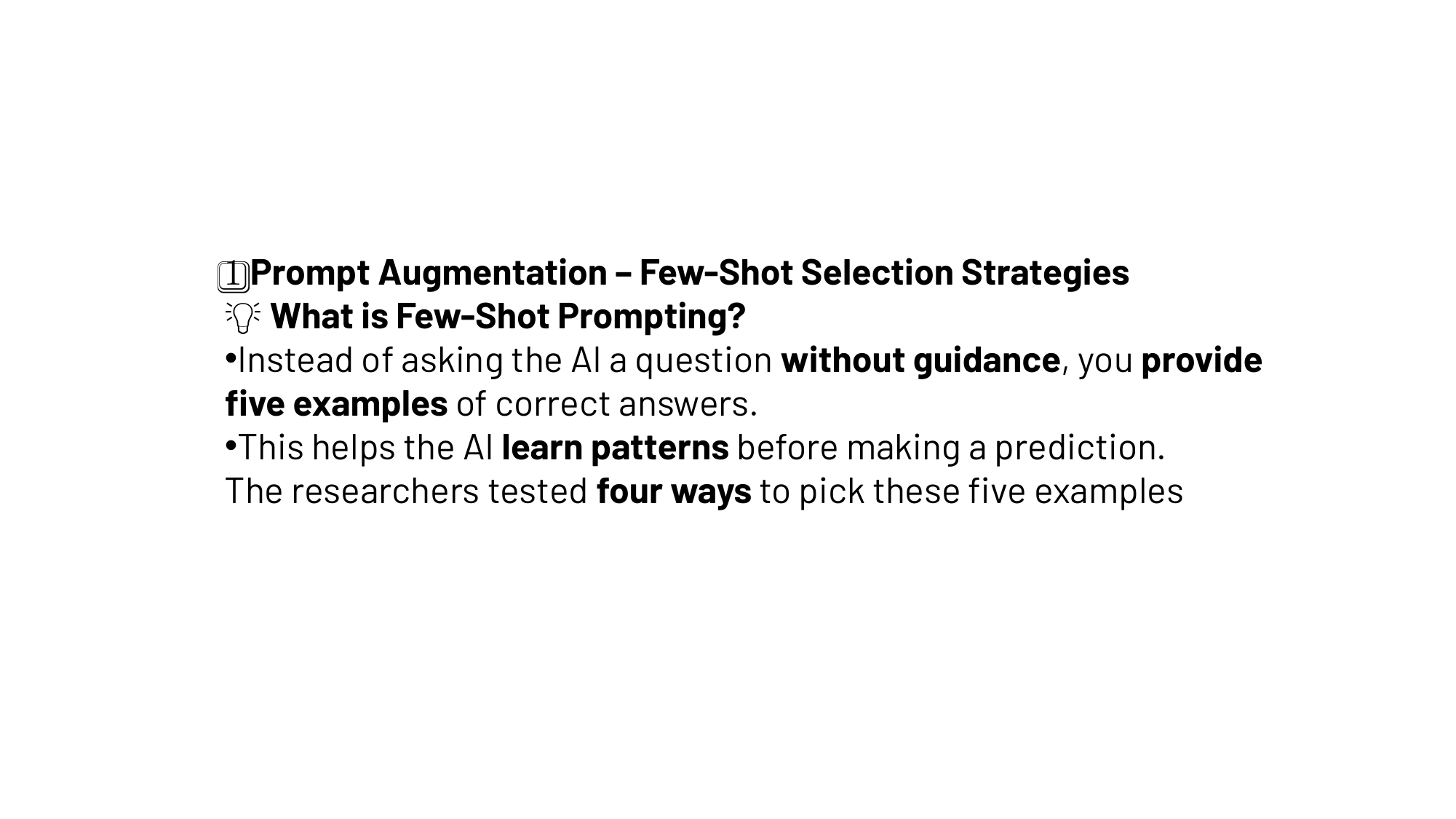

1️⃣ Prompt Augmentation – Few-Shot Selection Strategies
💡 What is Few-Shot Prompting?
Instead of asking the AI a question without guidance, you provide five examples of correct answers.
This helps the AI learn patterns before making a prediction.
The researchers tested four ways to pick these five examples